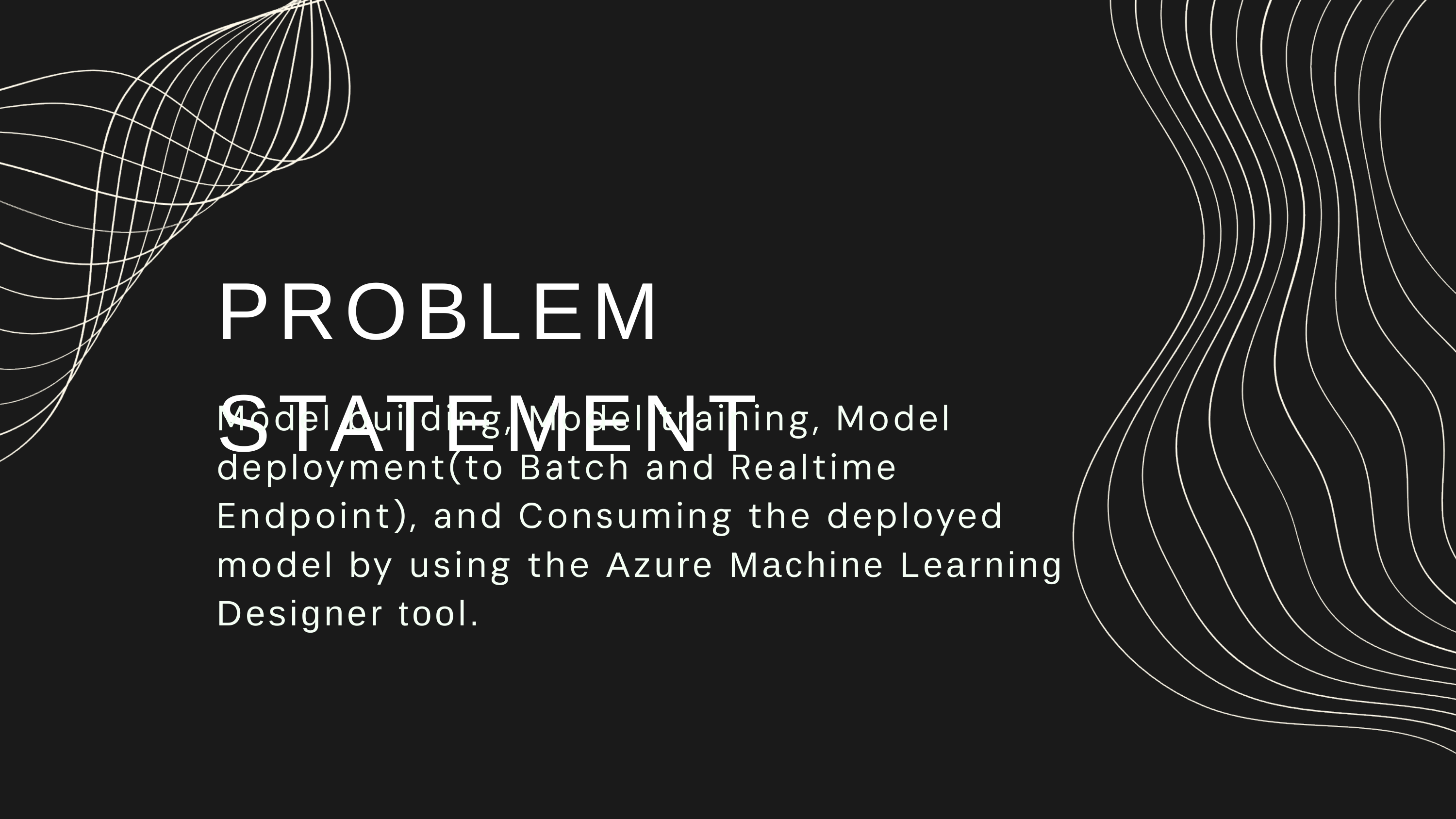

PROBLEM STATEMENT
Model building, Model training, Model deployment(to Batch and Realtime Endpoint), and Consuming the deployed model by using the Azure Machine Learning Designer tool.